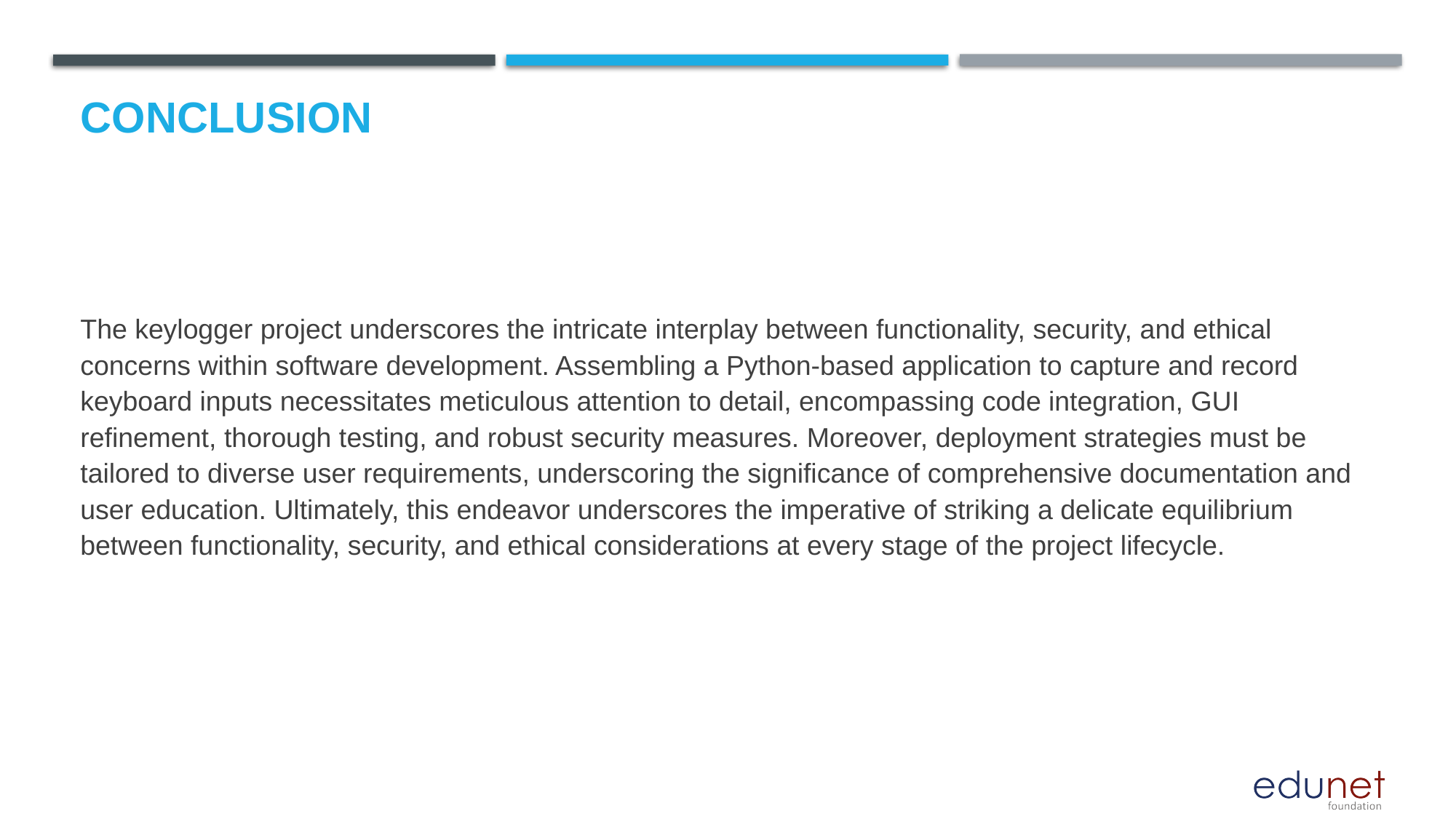

# Conclusion
The keylogger project underscores the intricate interplay between functionality, security, and ethical concerns within software development. Assembling a Python-based application to capture and record keyboard inputs necessitates meticulous attention to detail, encompassing code integration, GUI refinement, thorough testing, and robust security measures. Moreover, deployment strategies must be tailored to diverse user requirements, underscoring the significance of comprehensive documentation and user education. Ultimately, this endeavor underscores the imperative of striking a delicate equilibrium between functionality, security, and ethical considerations at every stage of the project lifecycle.